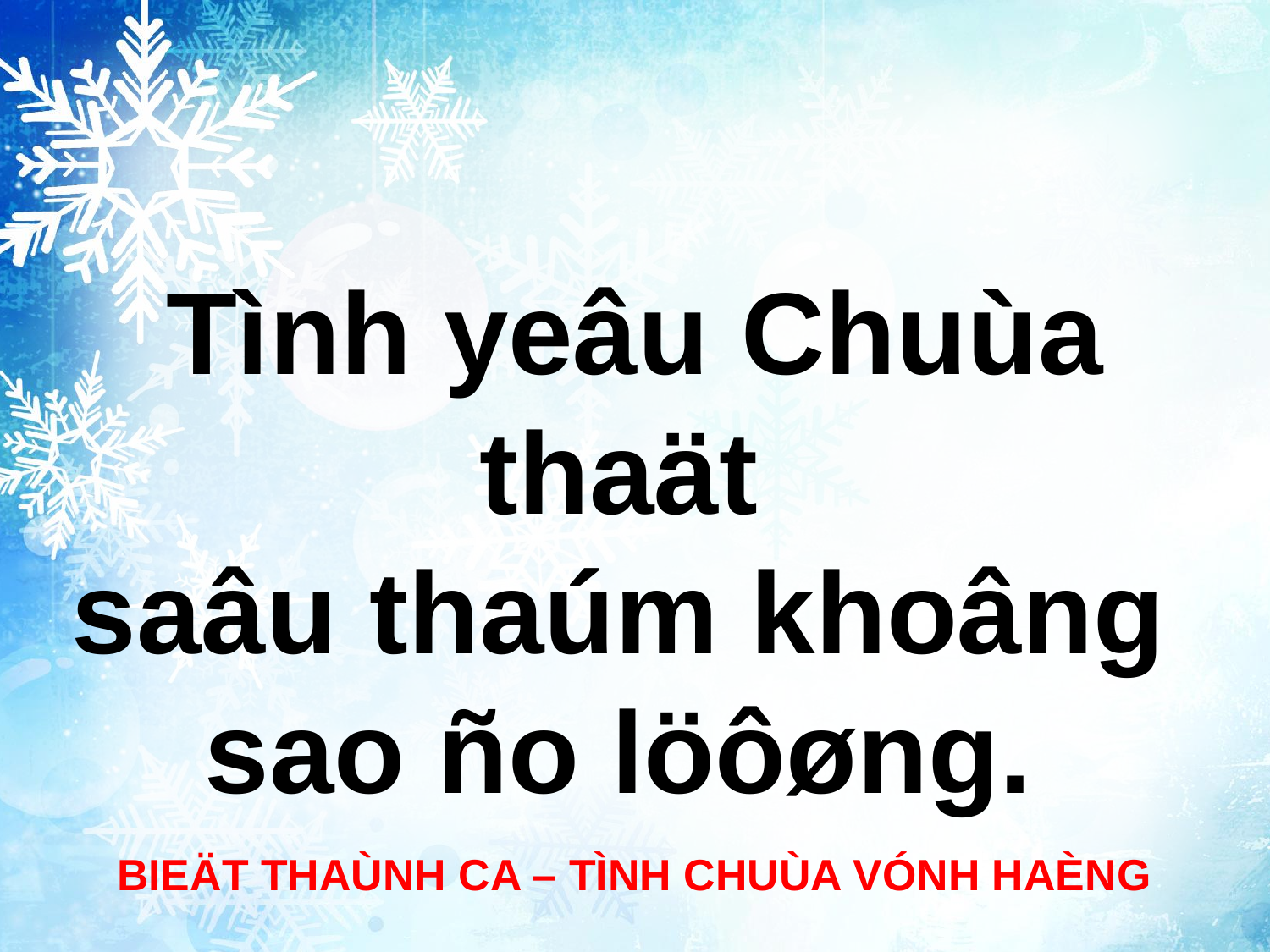

Tình yeâu Chuùa thaät
saâu thaúm khoâng
sao ño löôøng.
BIEÄT THAÙNH CA – TÌNH CHUÙA VÓNH HAÈNG